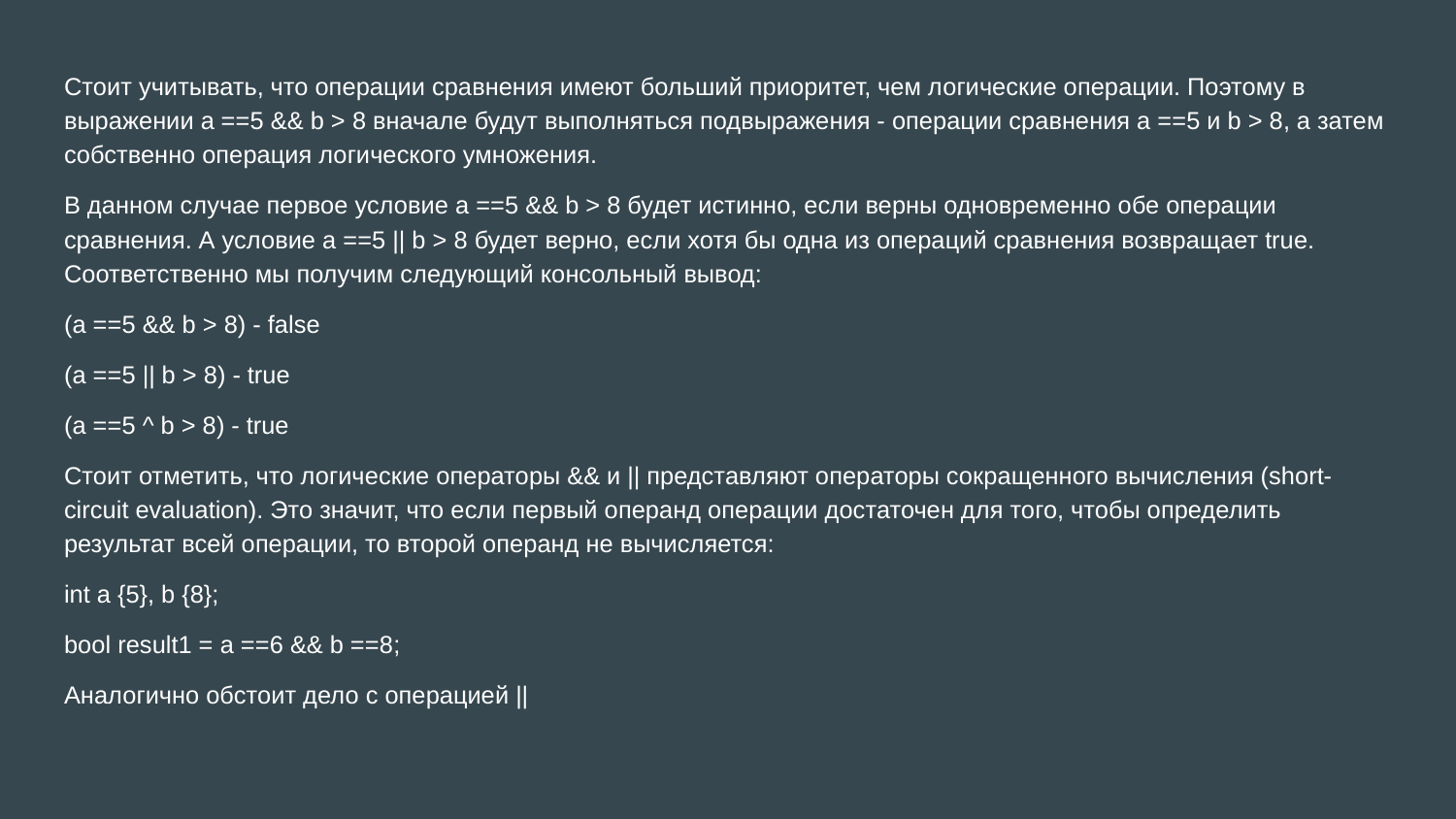

Стоит учитывать, что операции сравнения имеют больший приоритет, чем логические операции. Поэтому в выражении a ==5 && b > 8 вначале будут выполняться подвыражения - операции сравнения a ==5 и b > 8, а затем собственно операция логического умножения.
В данном случае первое условие a ==5 && b > 8 будет истинно, если верны одновременно обе операции сравнения. А условие a ==5 || b > 8 будет верно, если хотя бы одна из операций сравнения возвращает true. Соответственно мы получим следующий консольный вывод:
(a ==5 && b > 8) - false
(a ==5 || b > 8) - true
(a ==5 ^ b > 8) - true
Стоит отметить, что логические операторы && и || представляют операторы сокращенного вычисления (short-circuit evaluation). Это значит, что если первый операнд операции достаточен для того, чтобы определить результат всей операции, то второй операнд не вычисляется:
int a {5}, b {8};
bool result1 = a ==6 && b ==8;
Аналогично обстоит дело с операцией ||